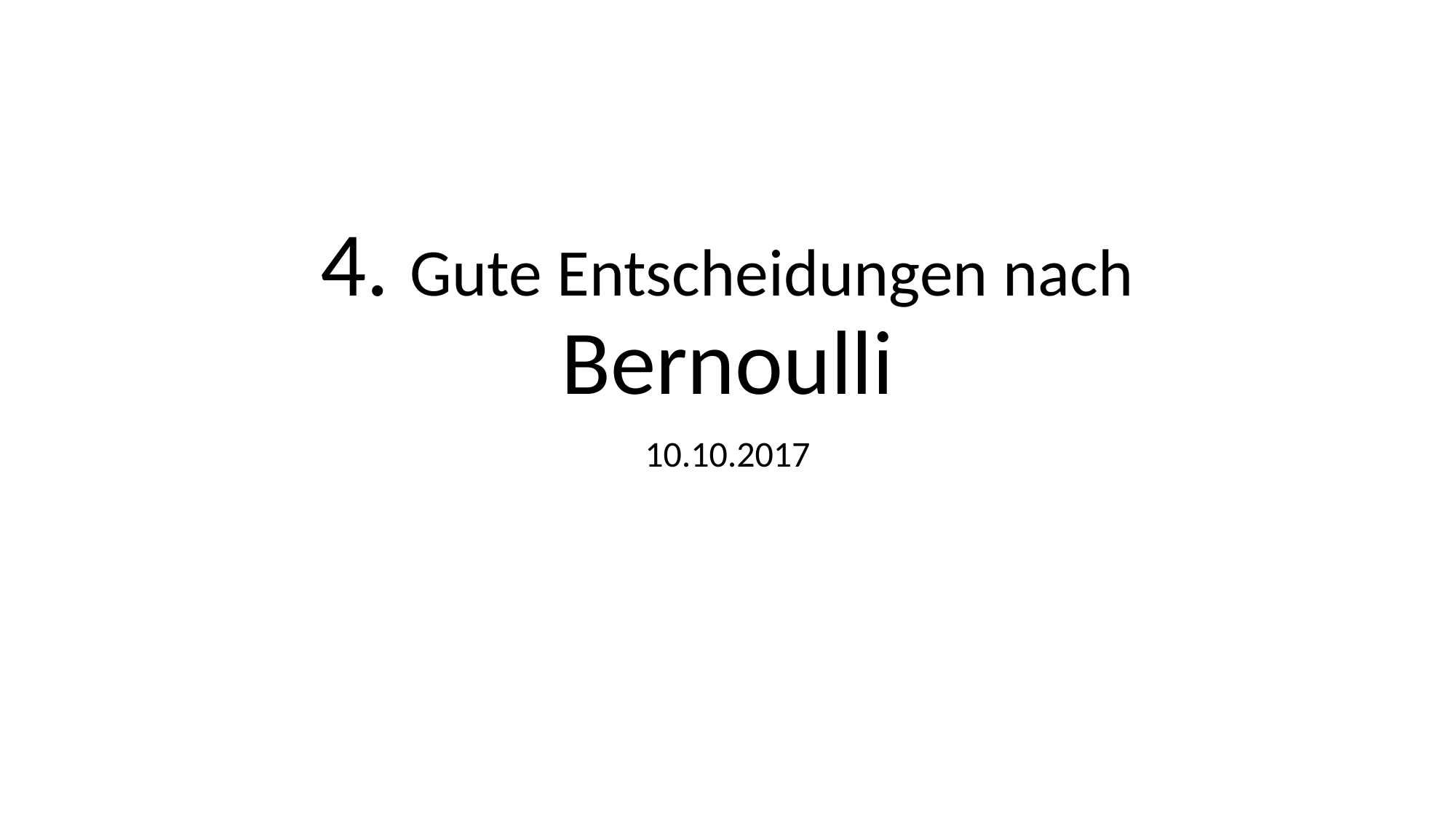

# 4. Gute Entscheidungen nach Bernoulli
10.10.2017